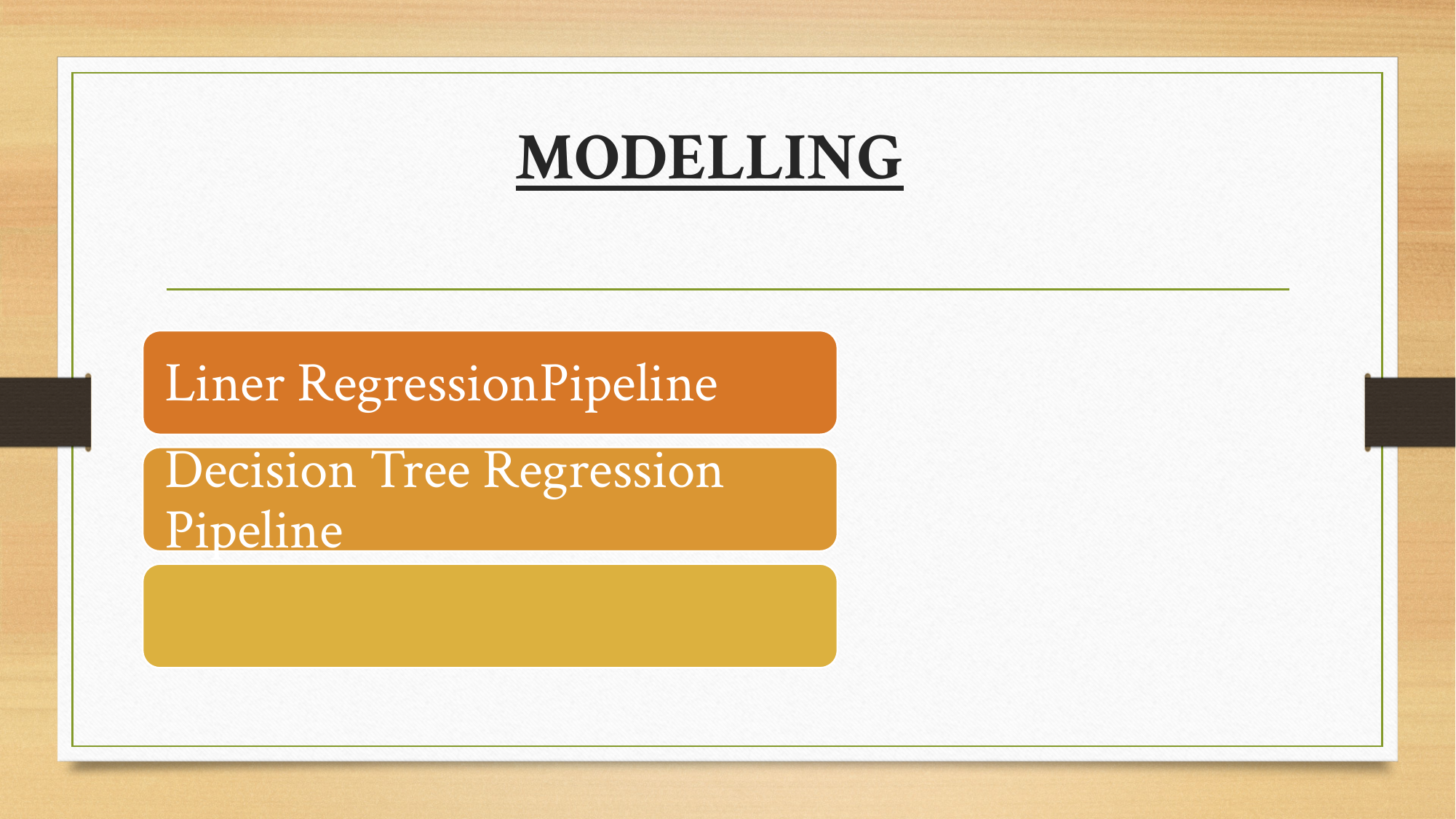

# MODELLING

Liner RegressionPipeline

Decision Tree Regression Pipeline